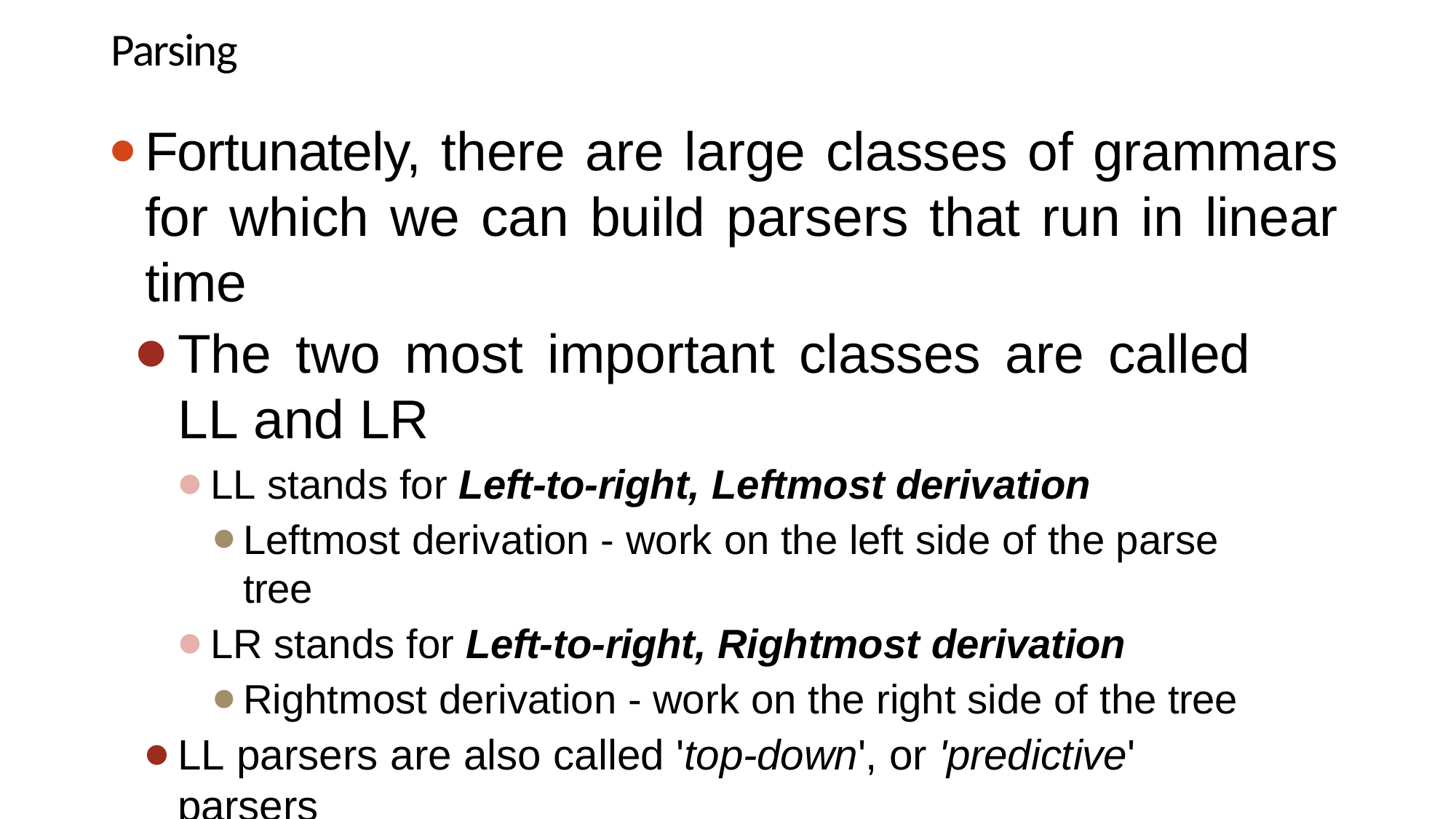

# Parsing
Fortunately, there are large classes of grammars for which we can build parsers that run in linear time
The two most important classes are called LL and LR
LL stands for Left-to-right, Leftmost derivation
Leftmost derivation - work on the left side of the parse tree
LR stands for Left-to-right, Rightmost derivation
Rightmost derivation - work on the right side of the tree
LL parsers are also called 'top-down', or 'predictive' parsers
LR parsers are also called 'bottom-up', or 'shift-reduce' parsers